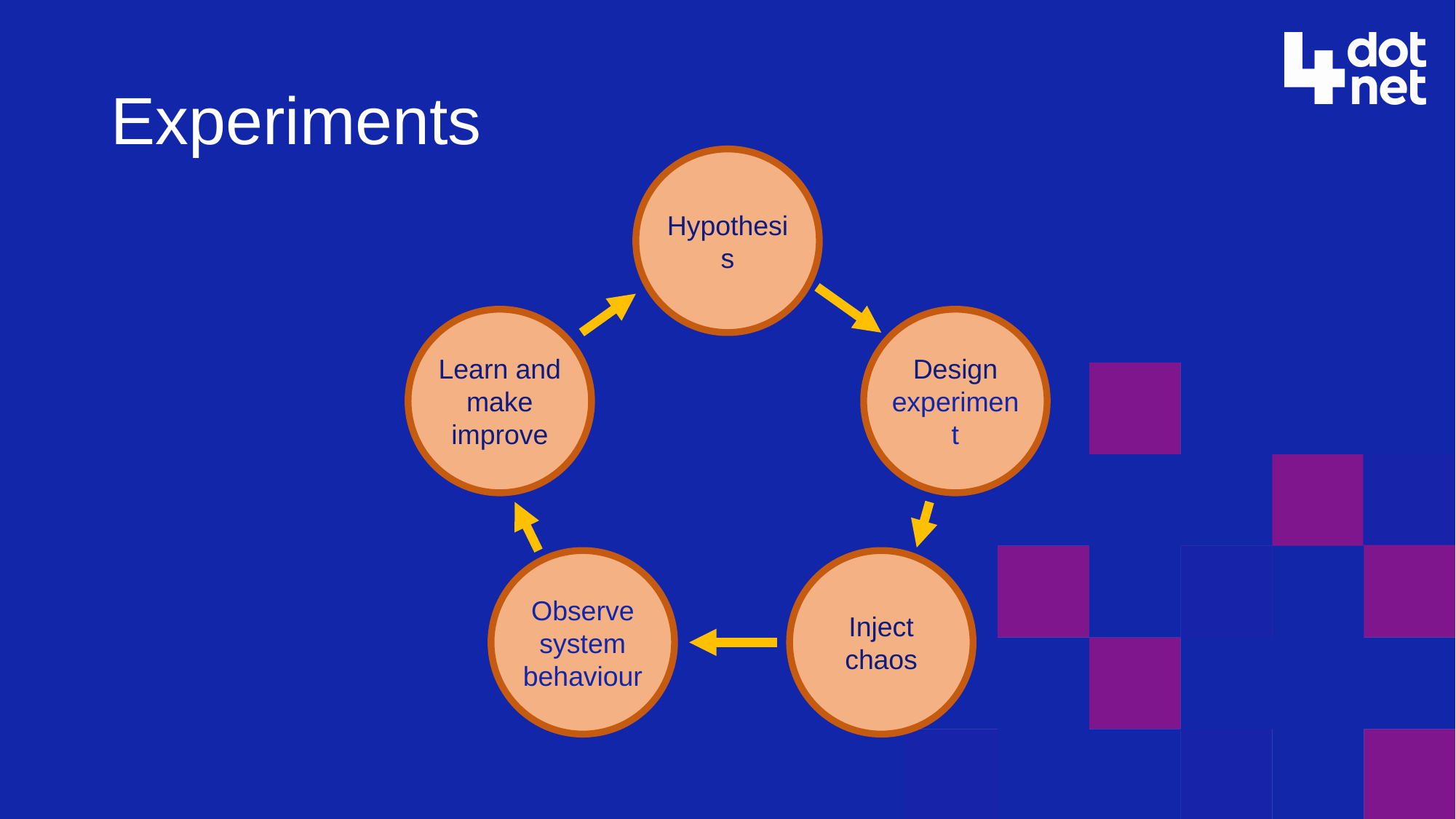

# Experiments
Hypothesis
Learn and make improve
Design
experiment
Inject chaos
Observe system behaviour